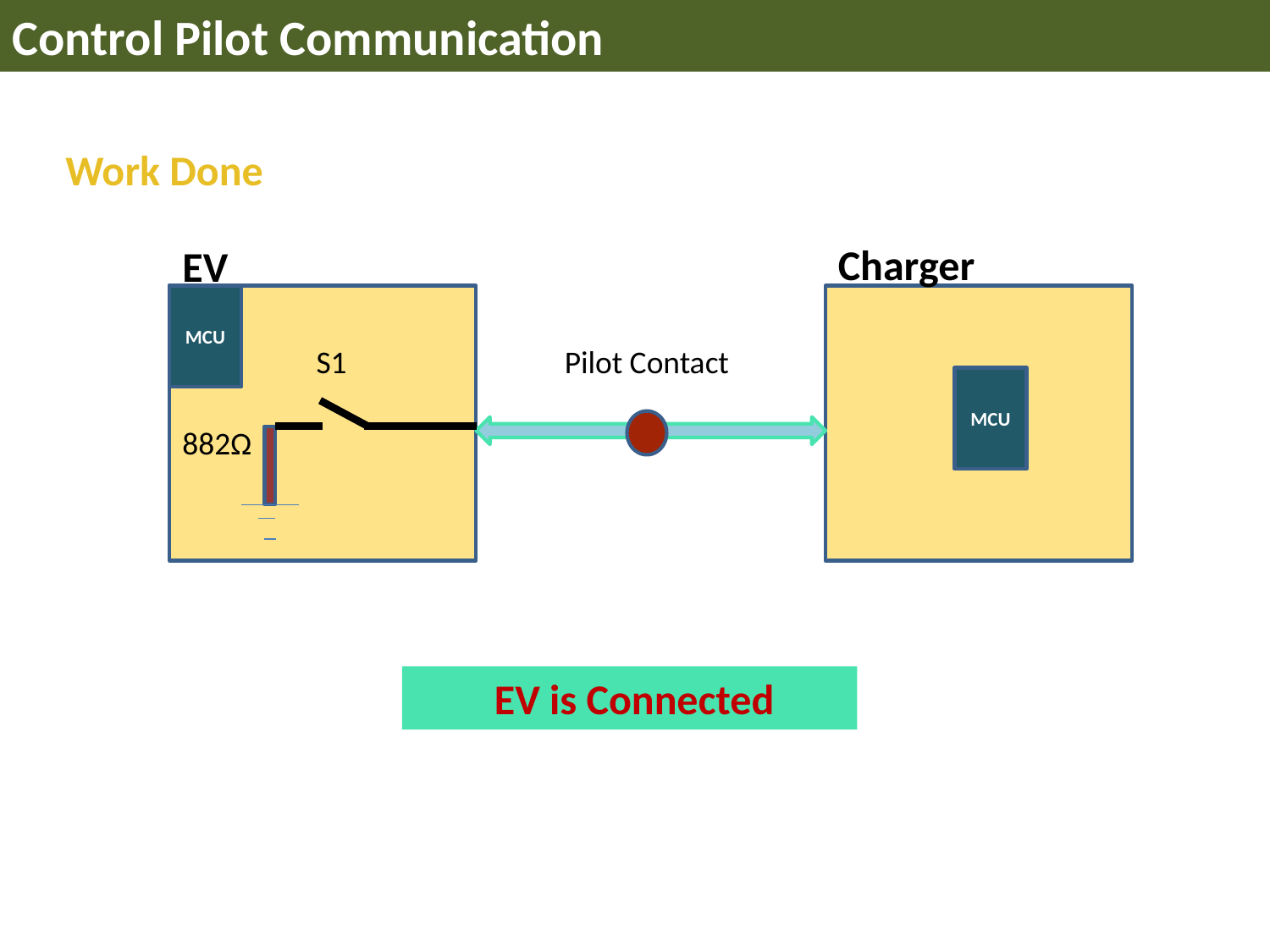

Control Pilot Communication
Work Done
Charger
EV

MCU

S1
Pilot Contact
MCU

882Ω

 EV is Connected